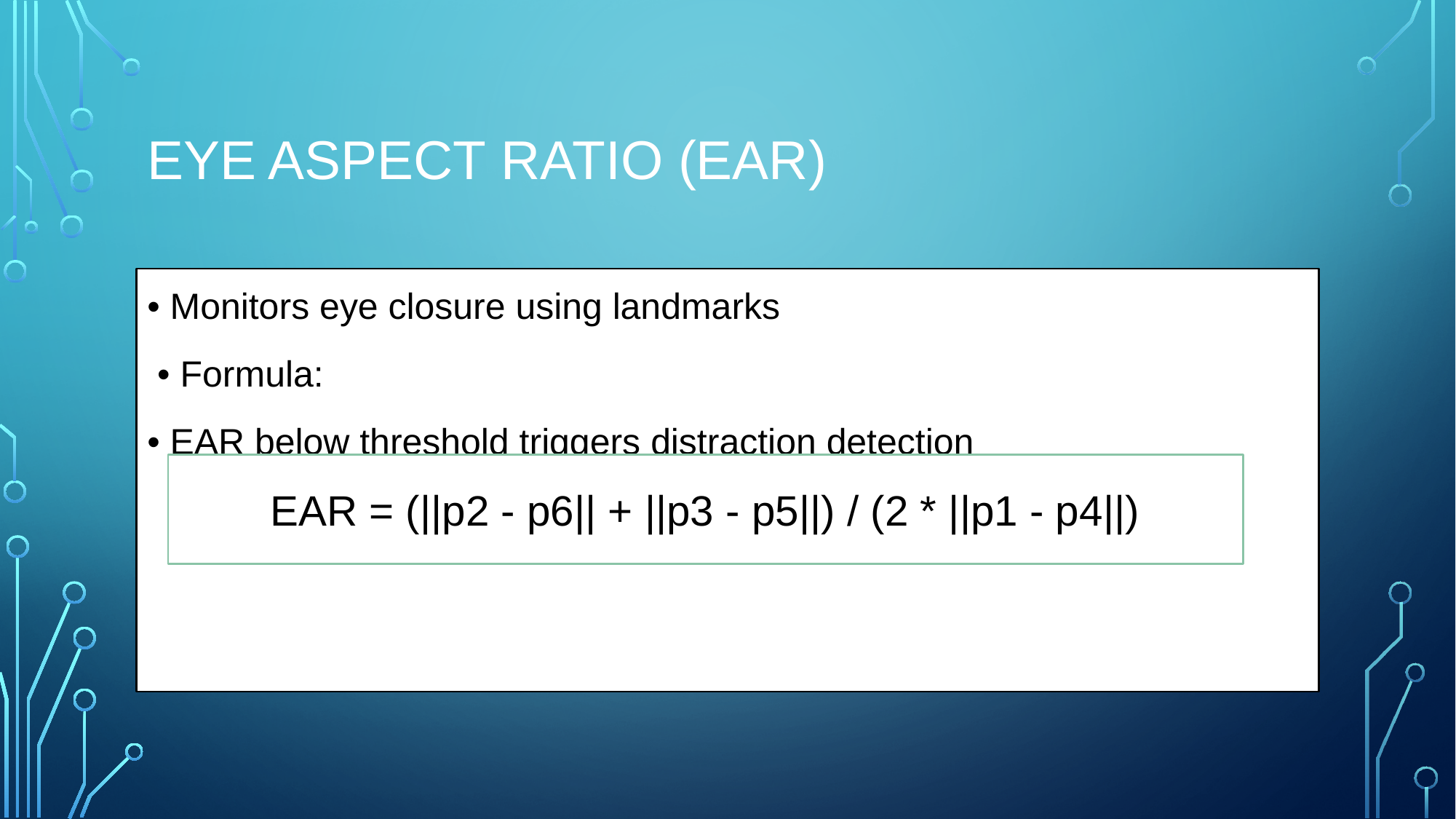

# Eye Aspect Ratio (EAR)
• Monitors eye closure using landmarks
 • Formula:
• EAR below threshold triggers distraction detection
EAR = (||p2 - p6|| + ||p3 - p5||) / (2 * ||p1 - p4||)